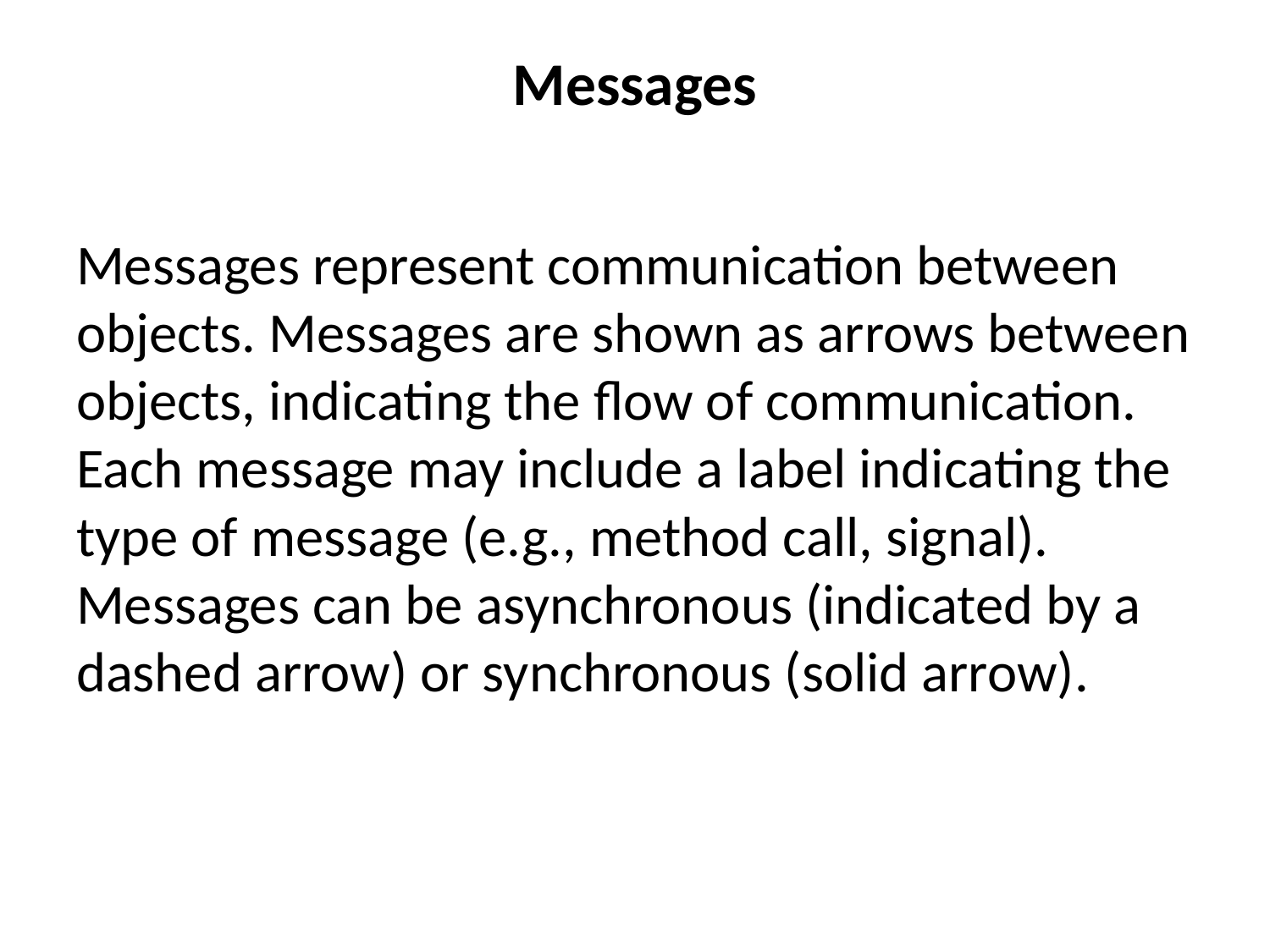

# Messages
Messages represent communication between objects. Messages are shown as arrows between objects, indicating the flow of communication. Each message may include a label indicating the type of message (e.g., method call, signal). Messages can be asynchronous (indicated by a dashed arrow) or synchronous (solid arrow).